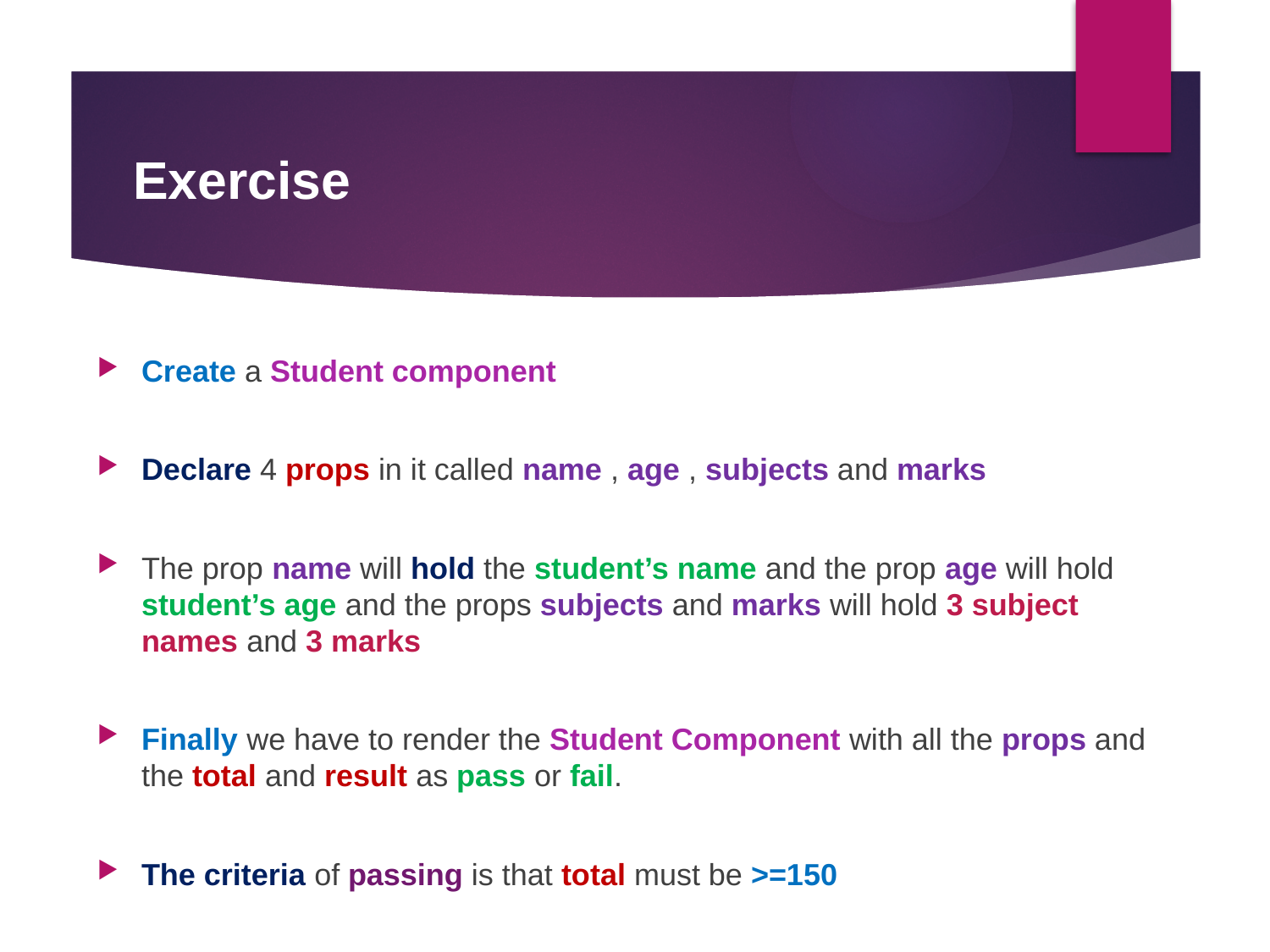

#
Exercise
Create a Student component

Declare 4 props in it called name , age , subjects and marks

The prop name will hold the student’s name and the prop age will hold student’s age and the props subjects and marks will hold 3 subject names and 3 marks

Finally we have to render the Student Component with all the props and the total and result as pass or fail.

The criteria of passing is that total must be >=150